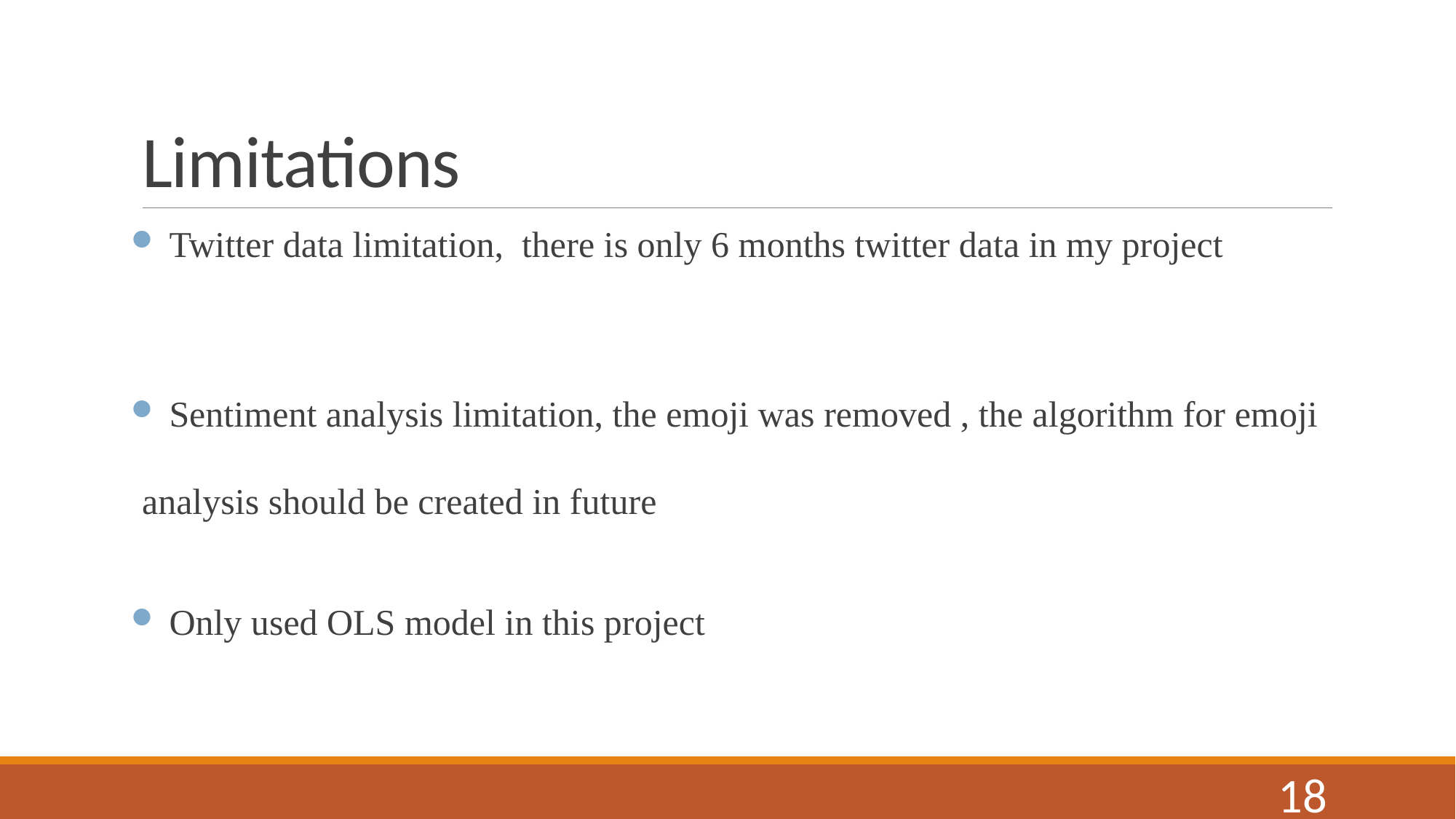

# Limitations
 Twitter data limitation,  there is only 6 months twitter data in my project

 Sentiment analysis limitation, the emoji was removed , the algorithm for emoji analysis should be created in future

 Only used OLS model in this project

18